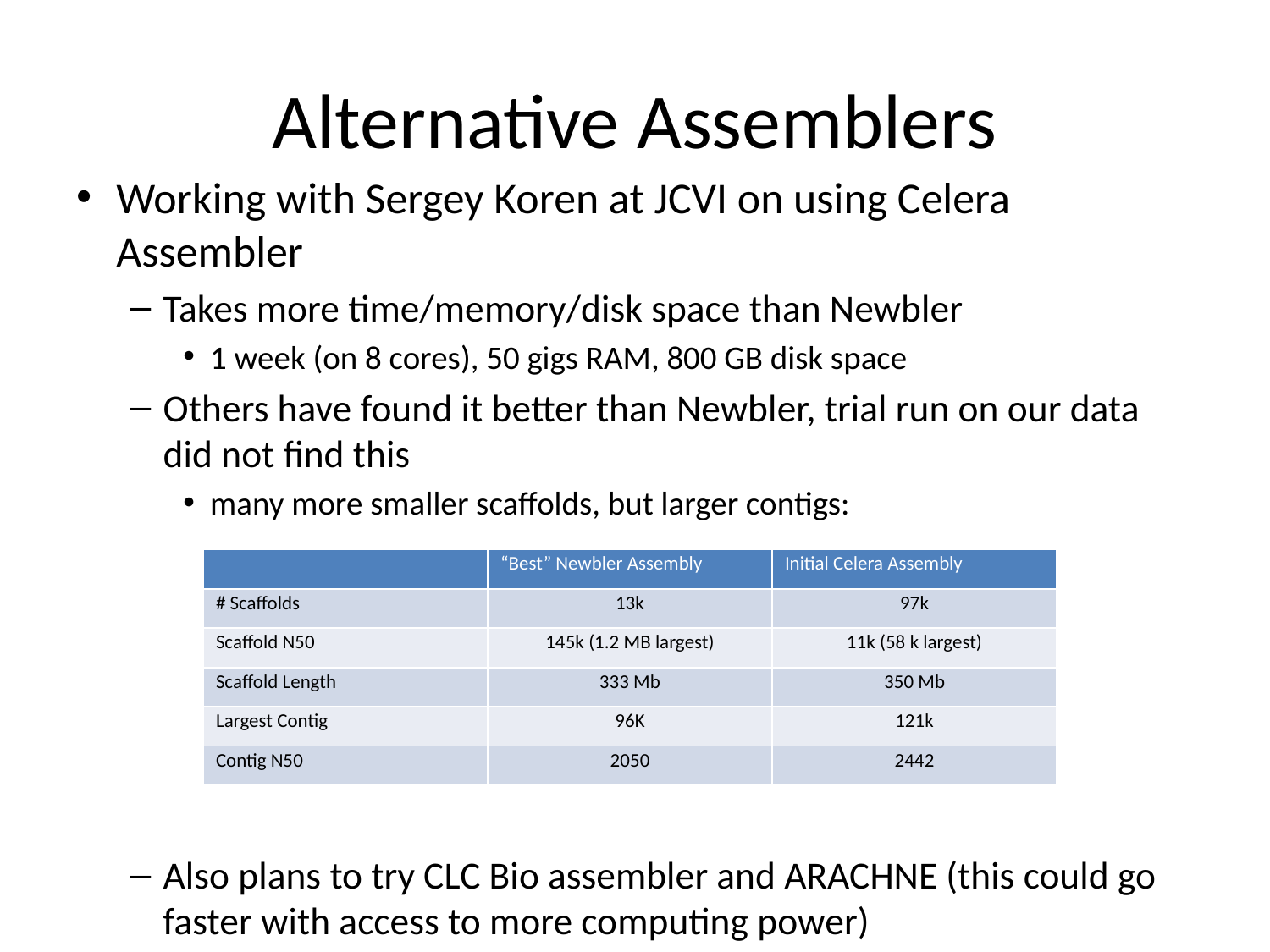

# Alternative Assemblers
Working with Sergey Koren at JCVI on using Celera Assembler
Takes more time/memory/disk space than Newbler
1 week (on 8 cores), 50 gigs RAM, 800 GB disk space
Others have found it better than Newbler, trial run on our data did not find this
many more smaller scaffolds, but larger contigs:

Also plans to try CLC Bio assembler and ARACHNE (this could go faster with access to more computing power)
|  | “Best” Newbler Assembly | Initial Celera Assembly |
| --- | --- | --- |
| # Scaffolds | 13k | 97k |
| Scaffold N50 | 145k (1.2 MB largest) | 11k (58 k largest) |
| Scaffold Length | 333 Mb | 350 Mb |
| Largest Contig | 96K | 121k |
| Contig N50 | 2050 | 2442 |